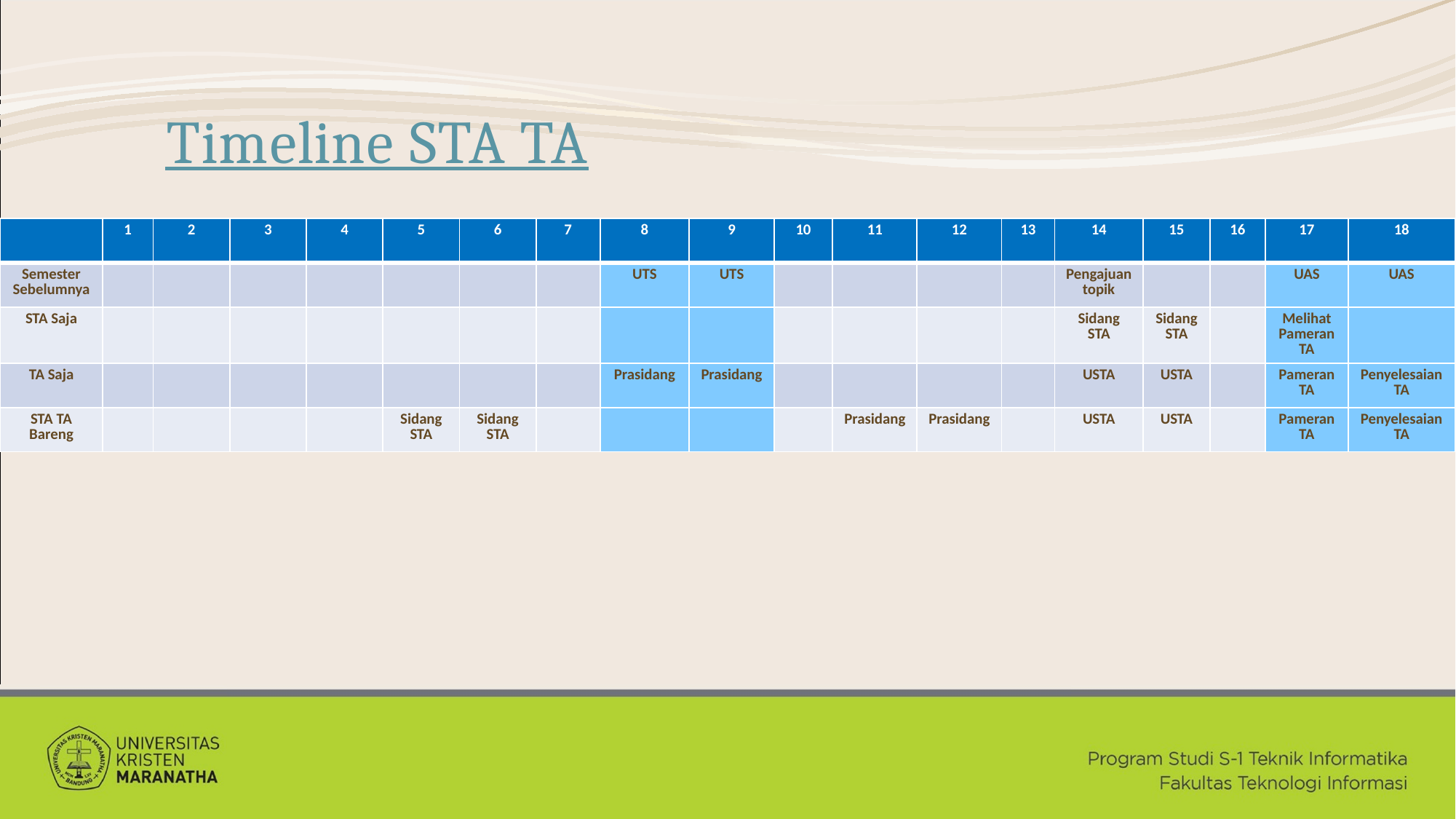

# Timeline STA TA
|  | 1 | 2 | 3 | 4 | 5 | 6 | 7 | 8 | 9 | 10 | 11 | 12 | 13 | 14 | 15 | 16 | 17 | 18 |
| --- | --- | --- | --- | --- | --- | --- | --- | --- | --- | --- | --- | --- | --- | --- | --- | --- | --- | --- |
| Semester Sebelumnya |  |  |  |  |  |  |  | UTS | UTS |  |  |  |  | Pengajuan topik |  |  | UAS | UAS |
| STA Saja |  |  |  |  |  |  |  |  |  |  |  |  |  | Sidang STA | Sidang STA |  | Melihat Pameran TA |  |
| TA Saja |  |  |  |  |  |  |  | Prasidang | Prasidang |  |  |  |  | USTA | USTA |  | Pameran TA | Penyelesaian TA |
| STA TA Bareng |  |  |  |  | Sidang STA | Sidang STA |  |  |  |  | Prasidang | Prasidang |  | USTA | USTA |  | Pameran TA | Penyelesaian TA |